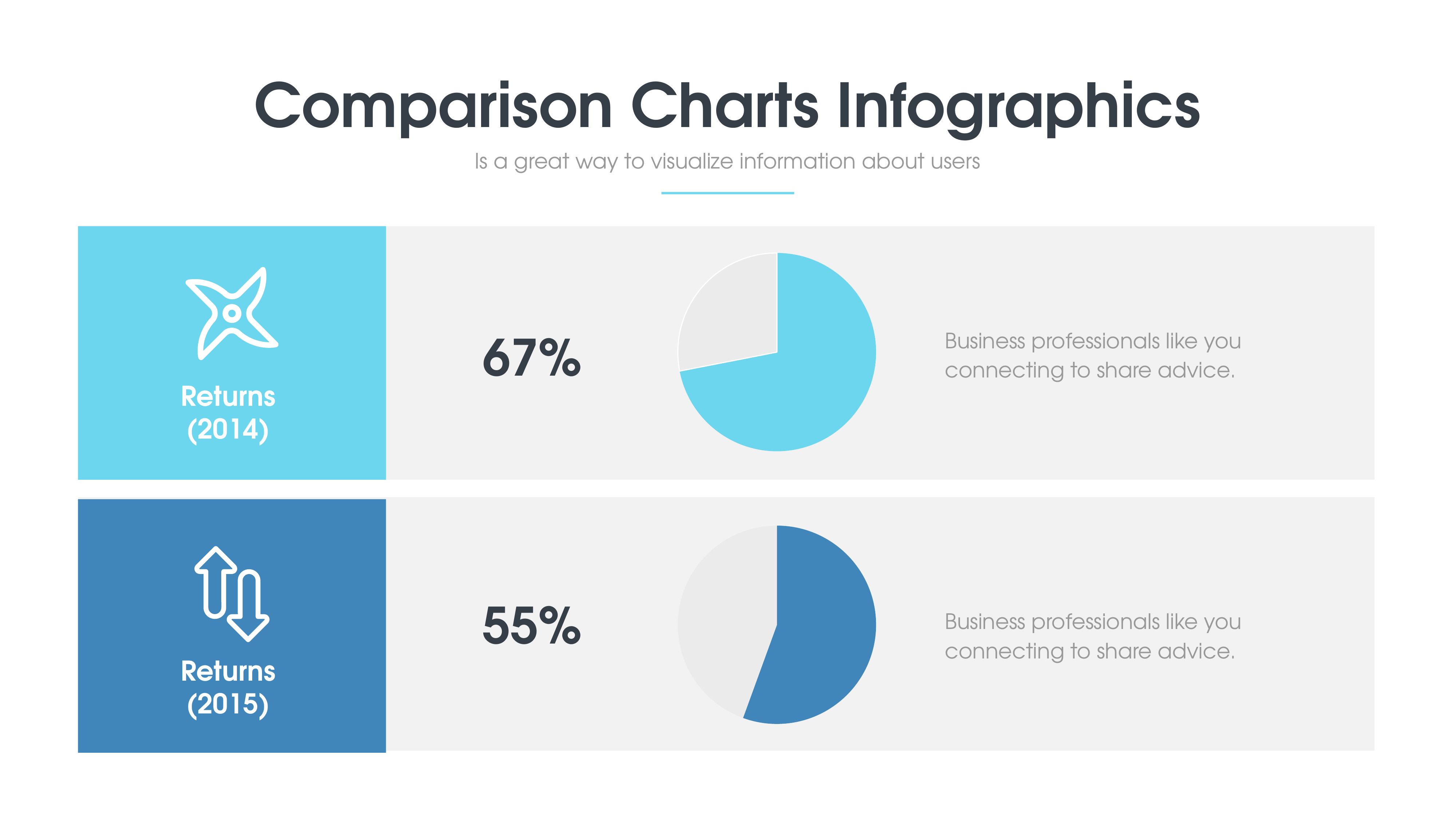

Comparison Charts Infographics
Is a great way to visualize information about users

### Chart

| Category | Sales |
|---|---|
| 1st Qtr | 8.2 |
| 2nd Qtr | 3.2 |
Business professionals like you connecting to share advice.
67%
Returns
(2014)

### Chart

| Category | Sales |
|---|---|
| 1st Qtr | 4.0 |
| 2nd Qtr | 3.2 |
55%
Business professionals like you connecting to share advice.
Returns
(2015)